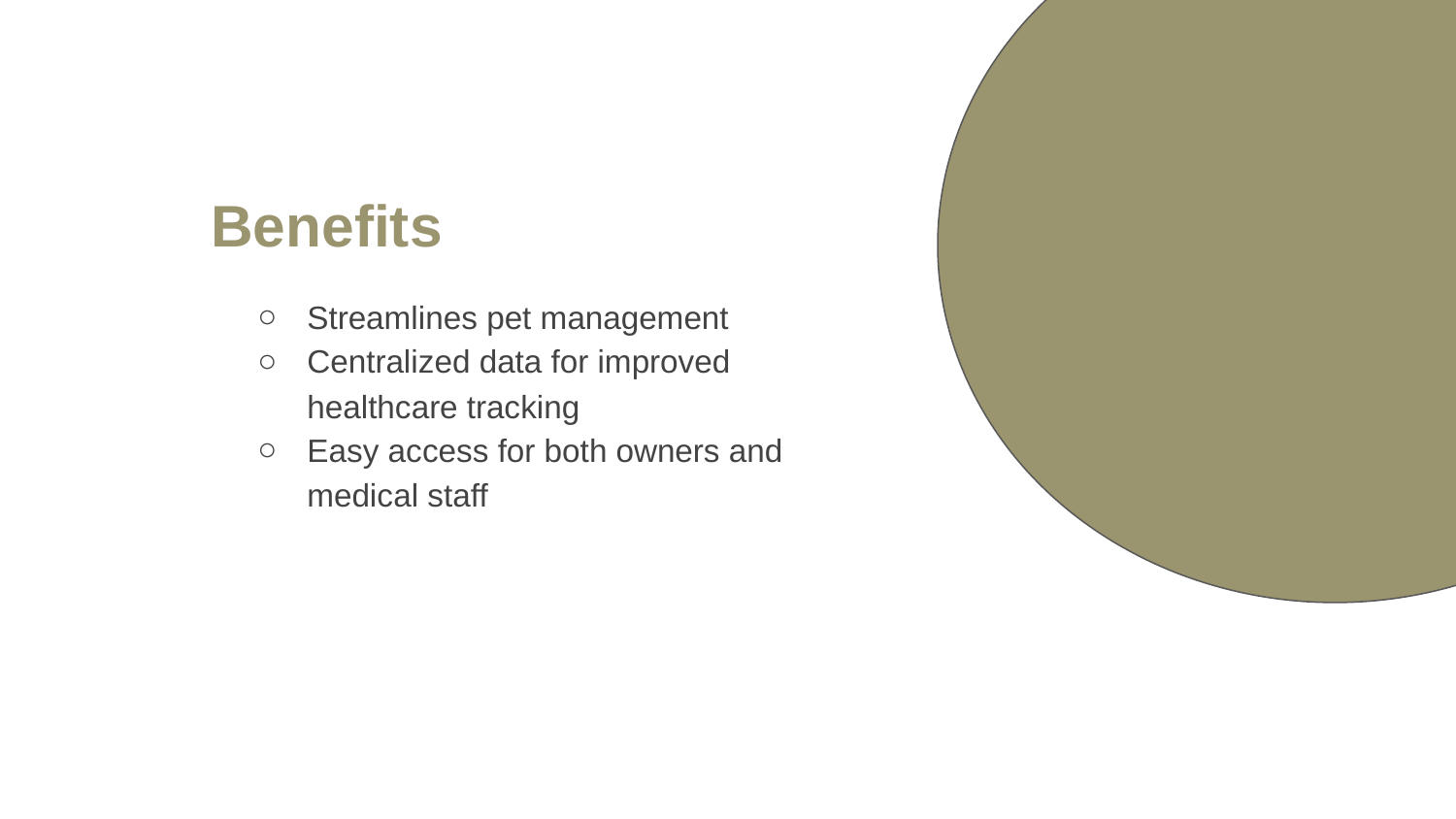

Benefits
Streamlines pet management
Centralized data for improved healthcare tracking
Easy access for both owners and medical staff